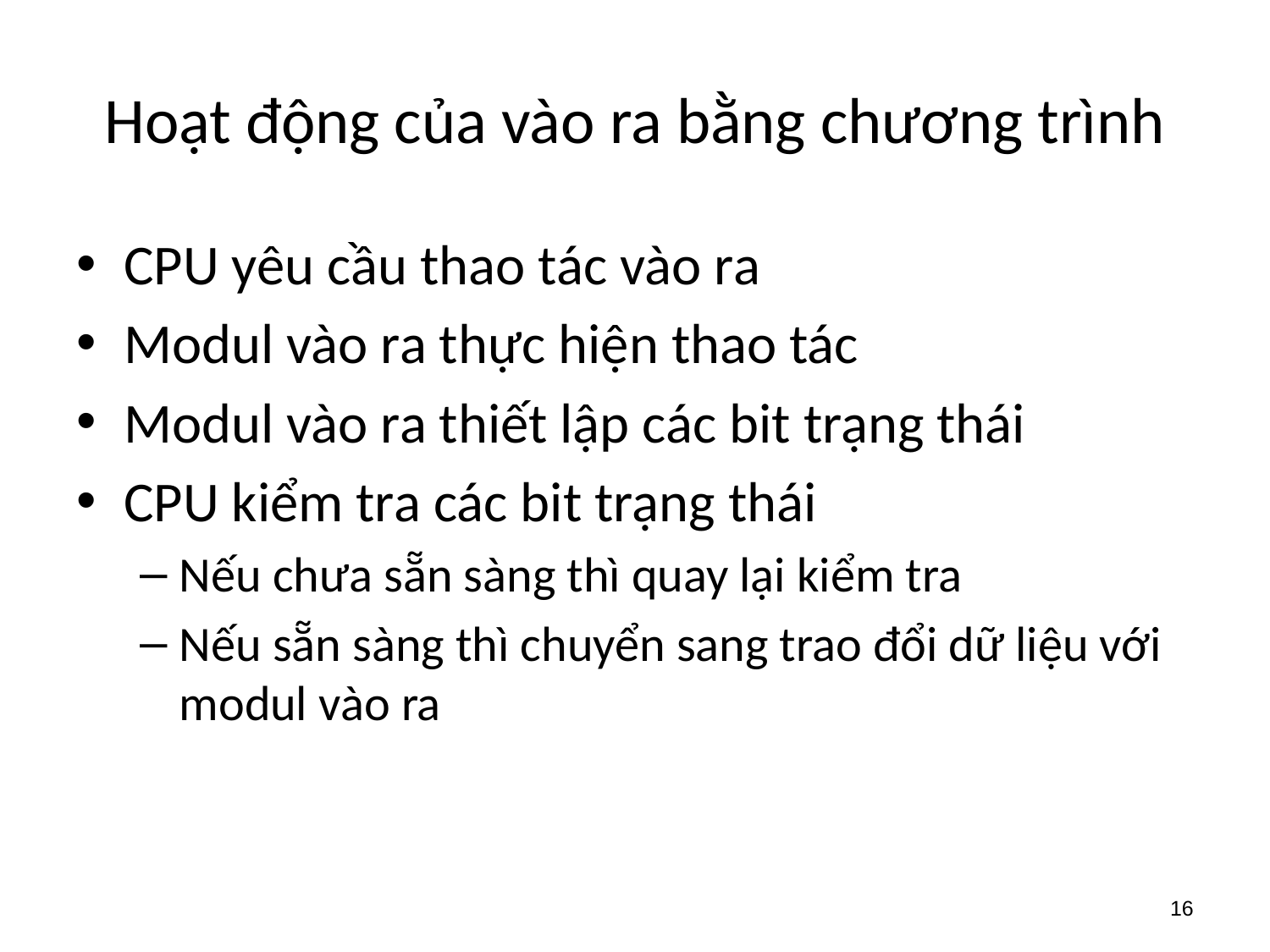

# Hoạt động của vào ra bằng chương trình
CPU yêu cầu thao tác vào ra
Modul vào ra thực hiện thao tác
Modul vào ra thiết lập các bit trạng thái
CPU kiểm tra các bit trạng thái
Nếu chưa sẵn sàng thì quay lại kiểm tra
Nếu sẵn sàng thì chuyển sang trao đổi dữ liệu với modul vào ra
16